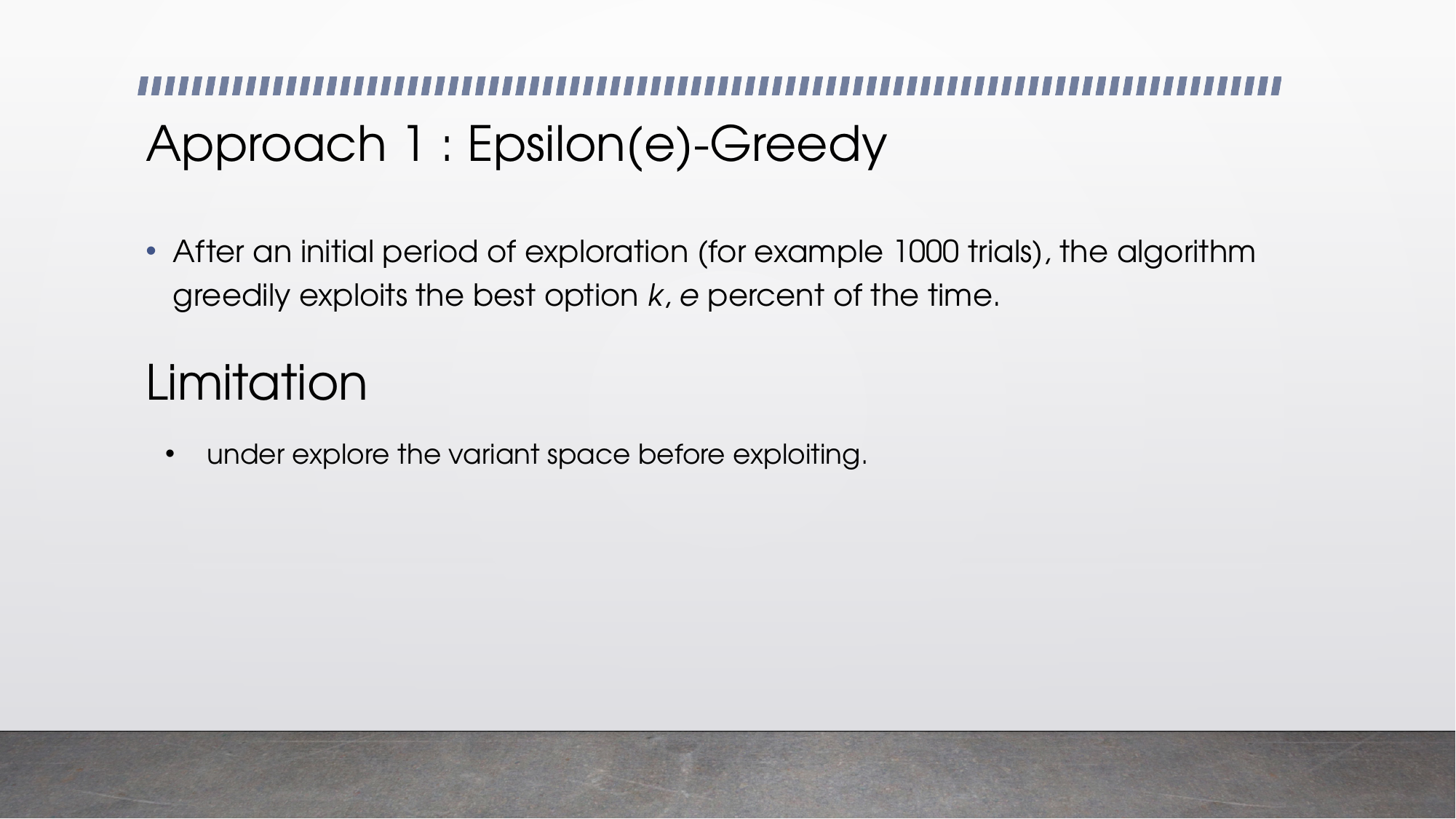

# Approach 1 : Epsilon(e)-Greedy
After an initial period of exploration (for example 1000 trials), the algorithm greedily exploits the best option k, e percent of the time.
Limitation
 under explore the variant space before exploiting.